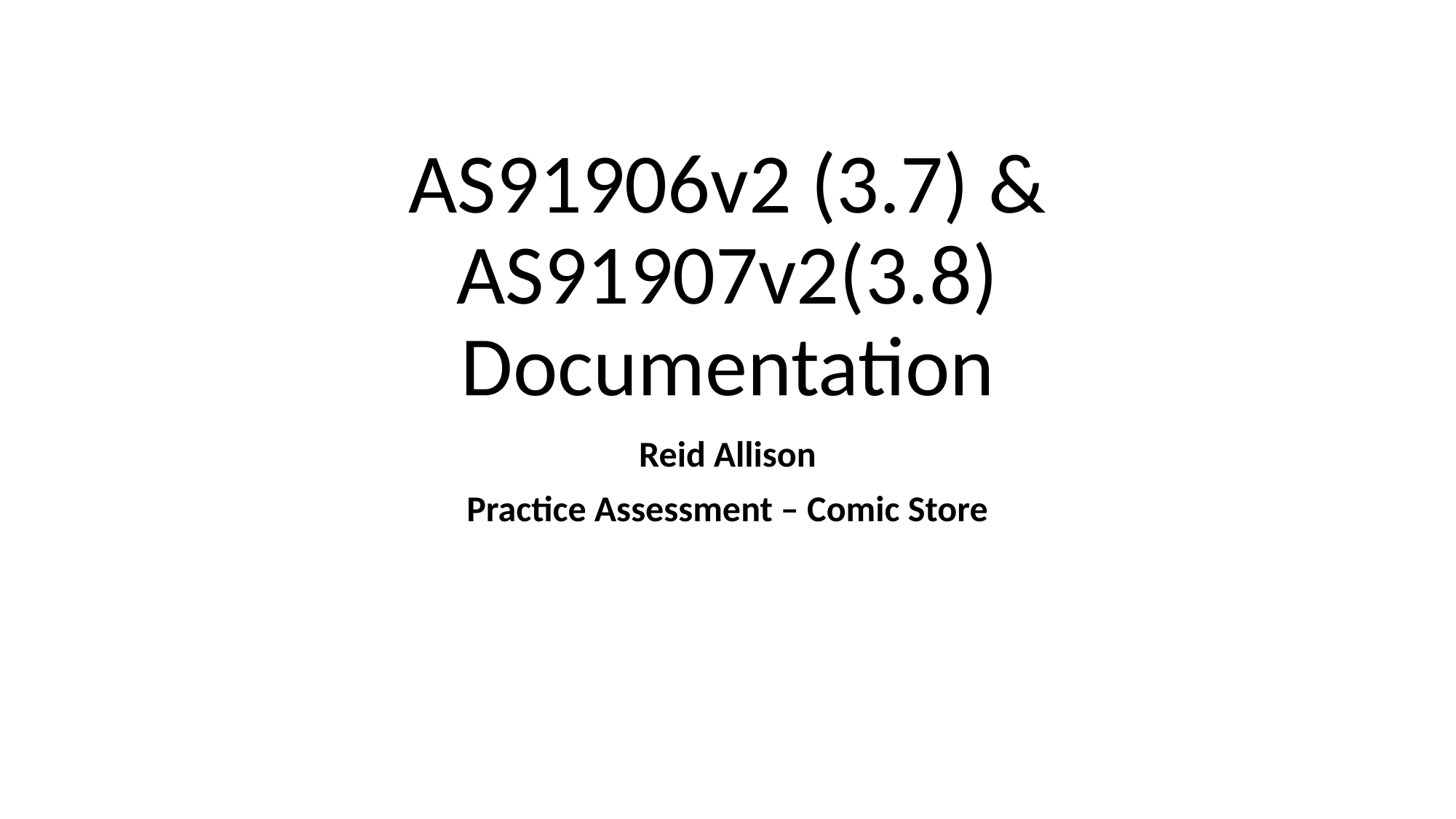

# AS91906v2 (3.7) & AS91907v2(3.8) Documentation
Reid Allison
Practice Assessment – Comic Store